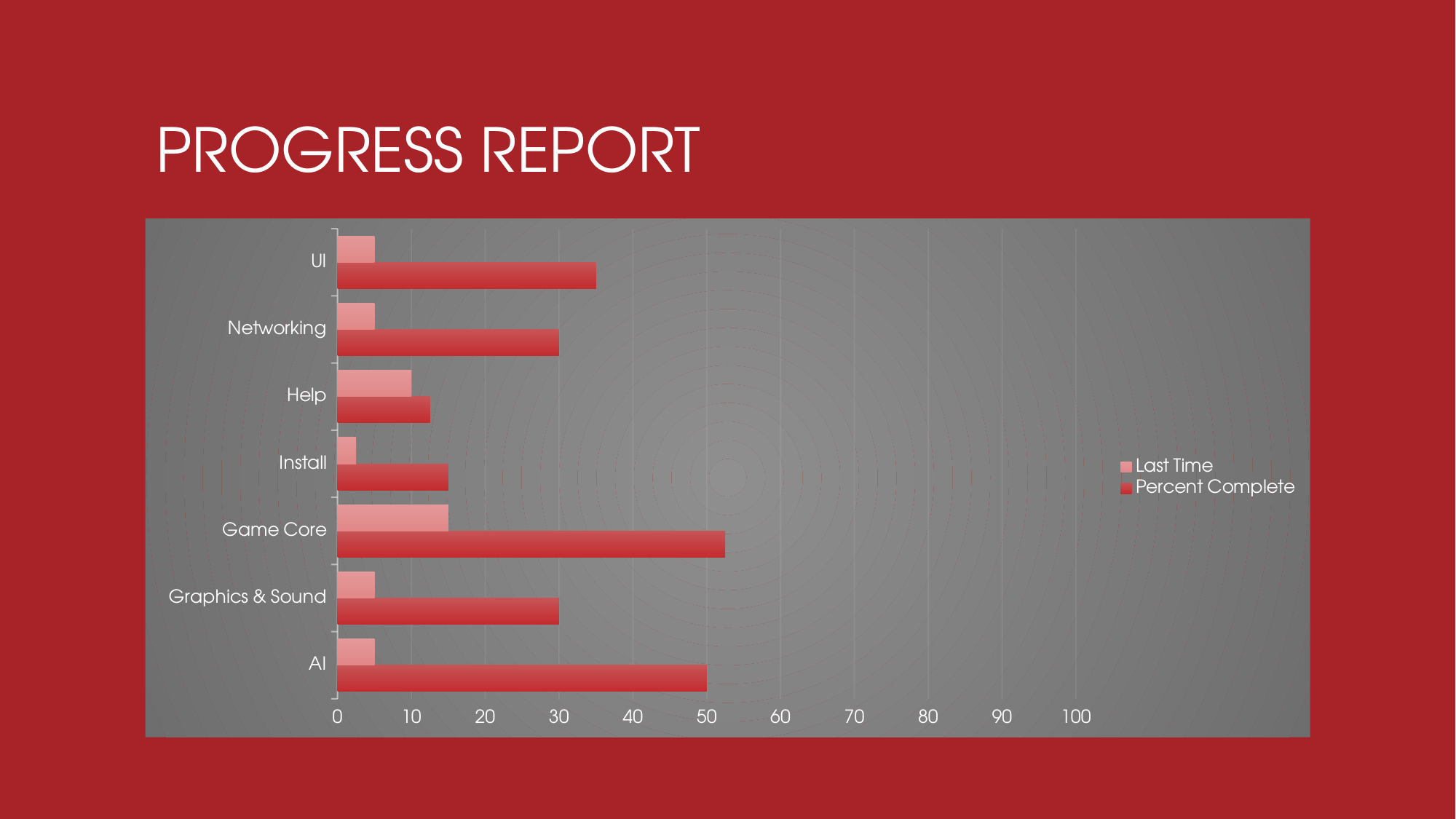

# Progress report

### Chart

| Category | Percent Complete | Last Time |
|---|---|---|
| AI | 50.0 | 5.0 |
| Graphics & Sound | 30.0 | 5.0 |
| Game Core | 52.5 | 15.0 |
| Install | 15.0 | 2.5 |
| Help | 12.5 | 10.0 |
| Networking | 30.0 | 5.0 |
| UI | 35.0 | 5.0 |